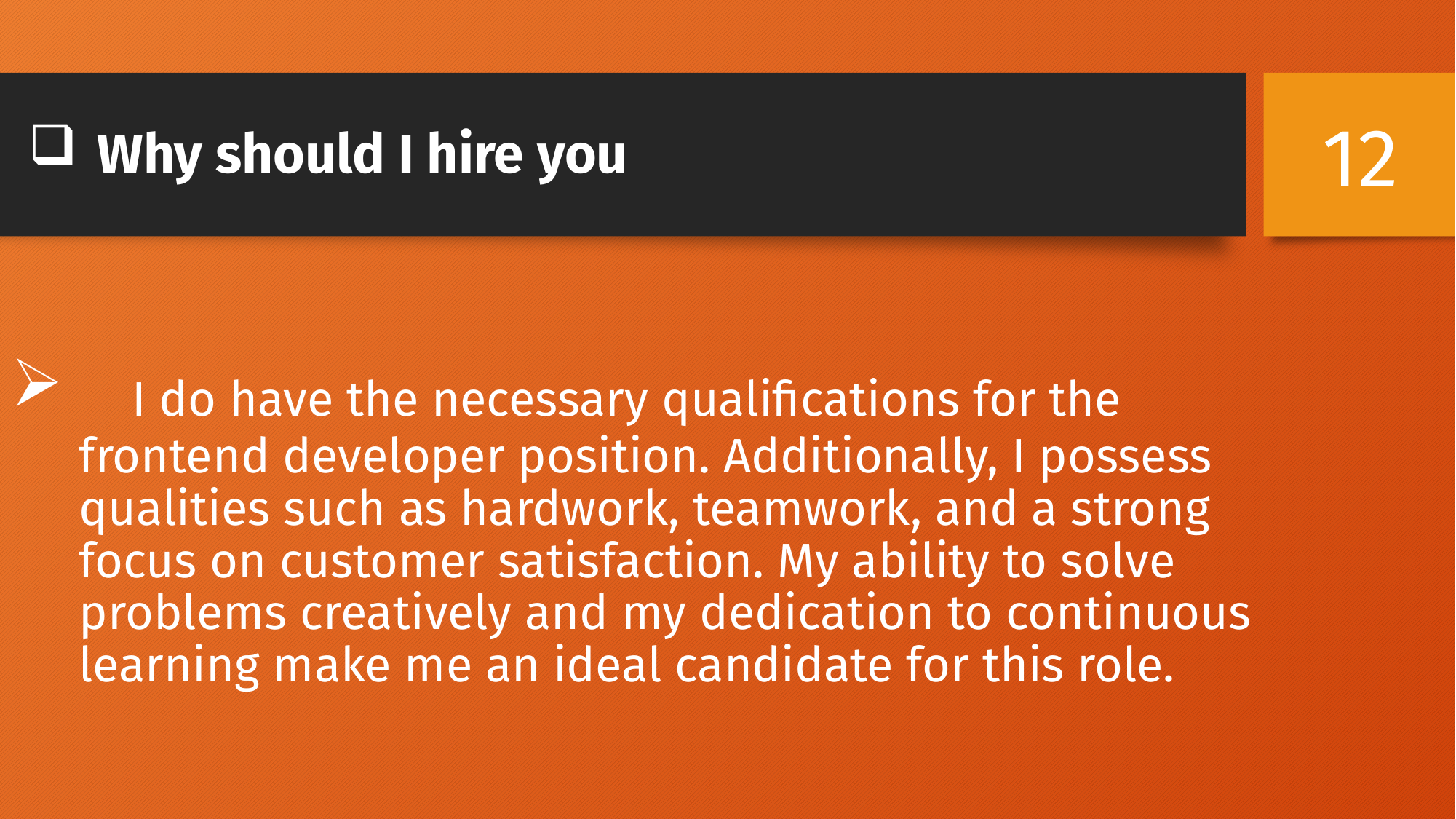

# Why should I hire you
12
   I do have the necessary qualifications for the frontend developer position. Additionally, I possess qualities such as hardwork, teamwork, and a strong focus on customer satisfaction. My ability to solve problems creatively and my dedication to continuous learning make me an ideal candidate for this role.